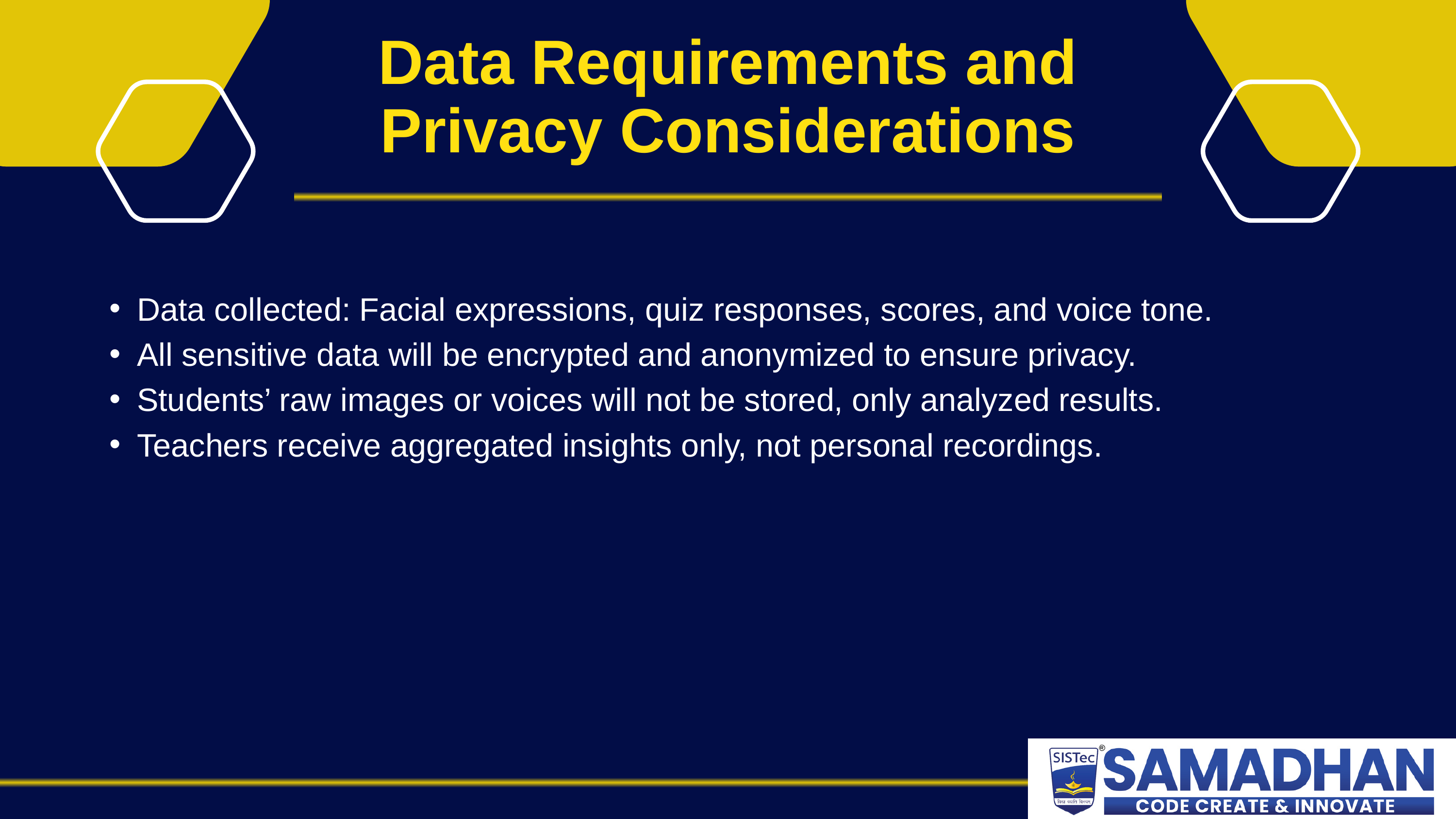

Data Requirements and Privacy Considerations

Data collected: Facial expressions, quiz responses, scores, and voice tone.
All sensitive data will be encrypted and anonymized to ensure privacy.
Students’ raw images or voices will not be stored, only analyzed results.
Teachers receive aggregated insights only, not personal recordings.